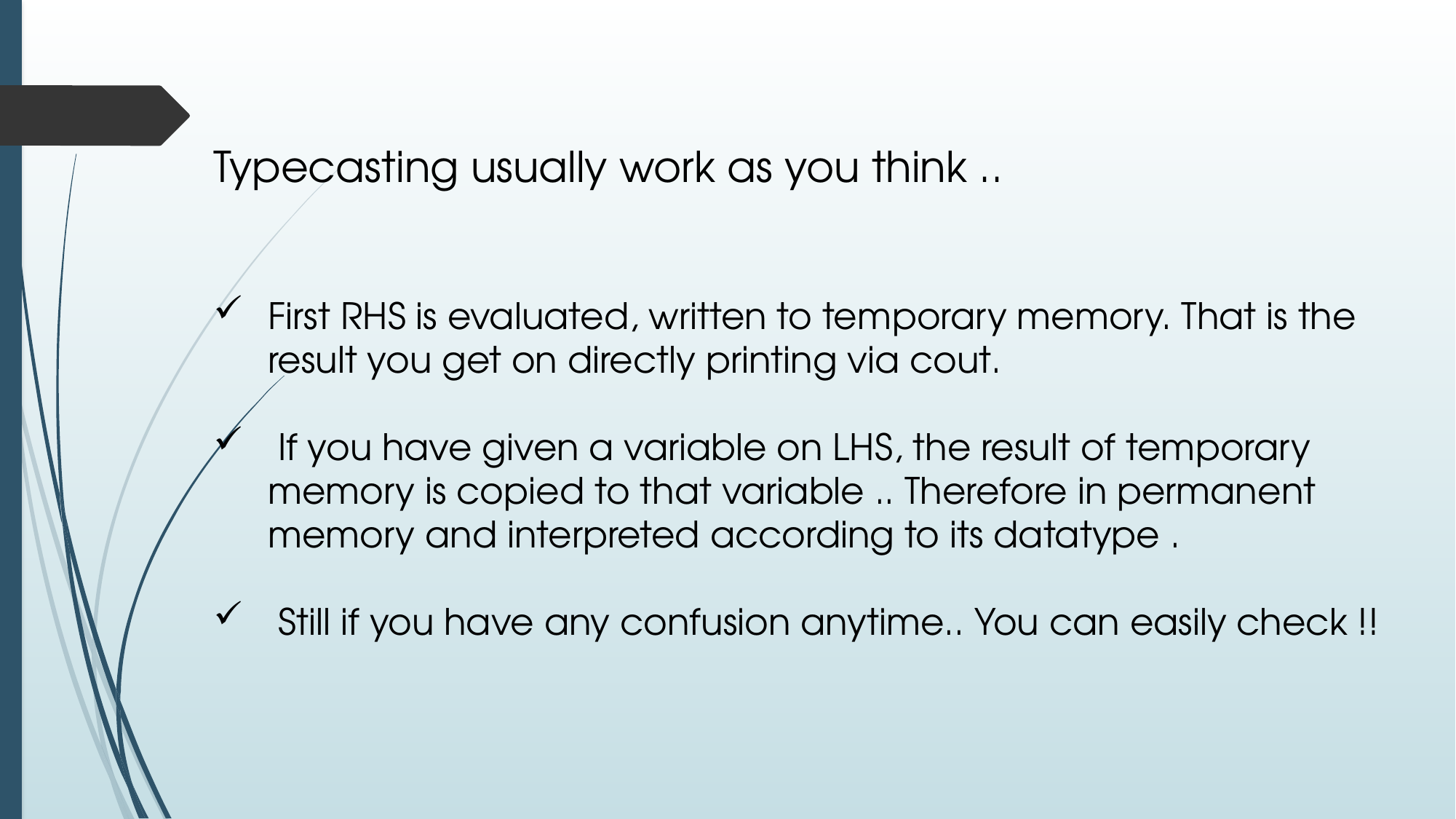

Typecasting usually work as you think ..

First RHS is evaluated, written to temporary memory. That is the result you get on directly printing via cout.

 If you have given a variable on LHS, the result of temporary memory is copied to that variable .. Therefore in permanent memory and interpreted according to its datatype .

 Still if you have any confusion anytime.. You can easily check !!